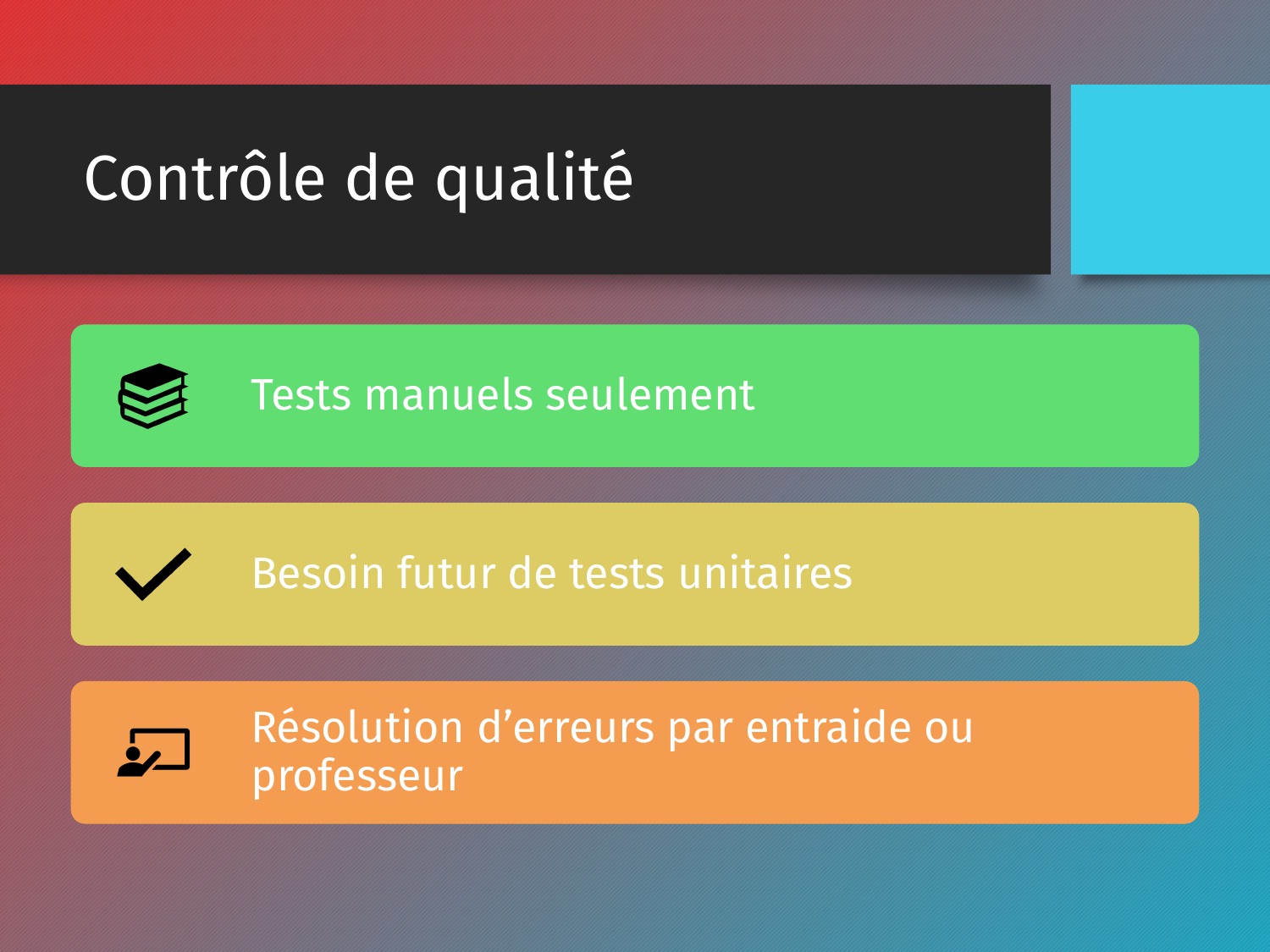

# Contrôle de qualité
Tests manuels seulement
Besoin futur de tests unitaires
Résolution d’erreurs par entraide ou professeur